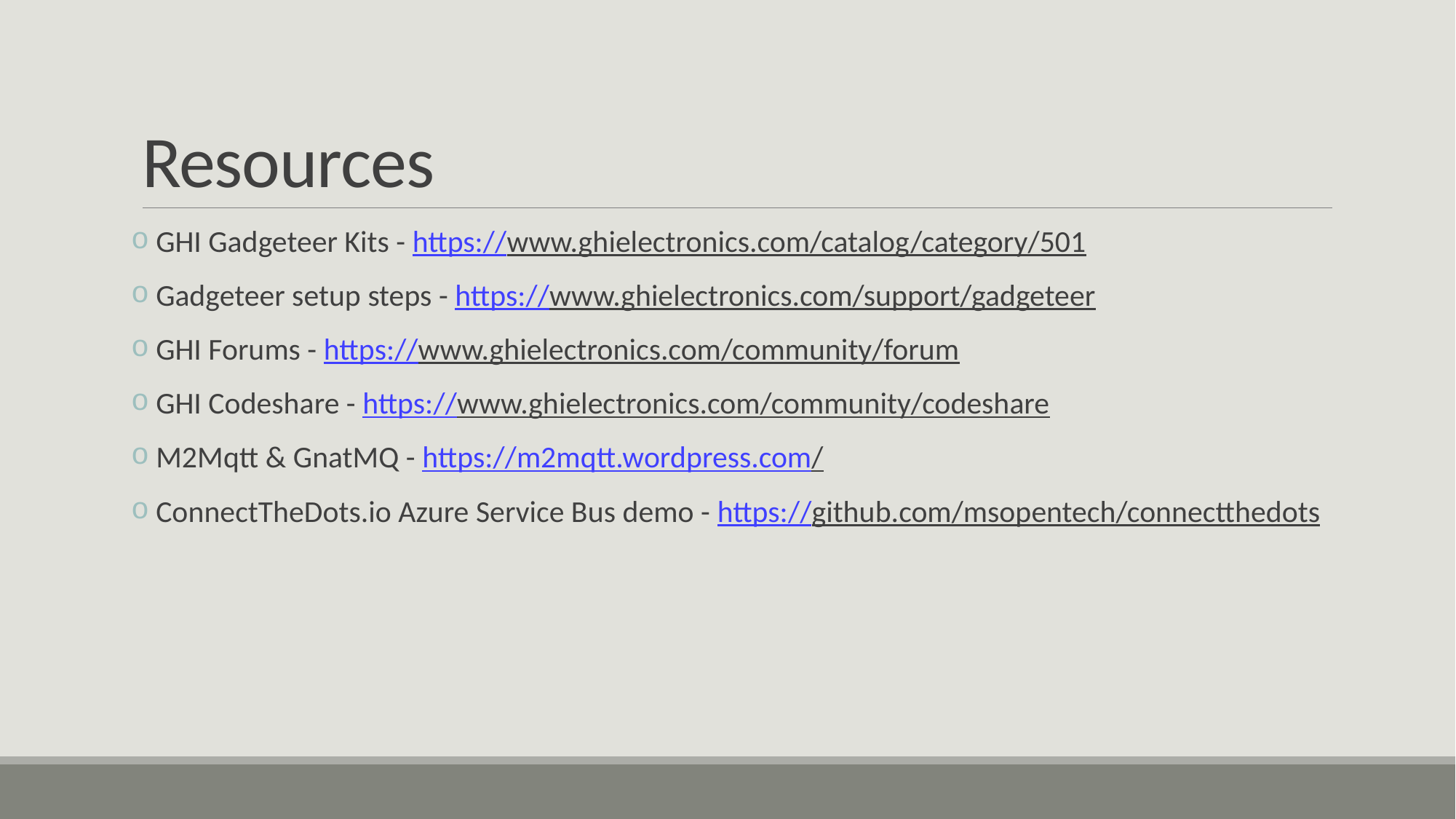

# Resources
 GHI Gadgeteer Kits - https://www.ghielectronics.com/catalog/category/501
 Gadgeteer setup steps - https://www.ghielectronics.com/support/gadgeteer
 GHI Forums - https://www.ghielectronics.com/community/forum
 GHI Codeshare - https://www.ghielectronics.com/community/codeshare
 M2Mqtt & GnatMQ - https://m2mqtt.wordpress.com/
 ConnectTheDots.io Azure Service Bus demo - https://github.com/msopentech/connectthedots